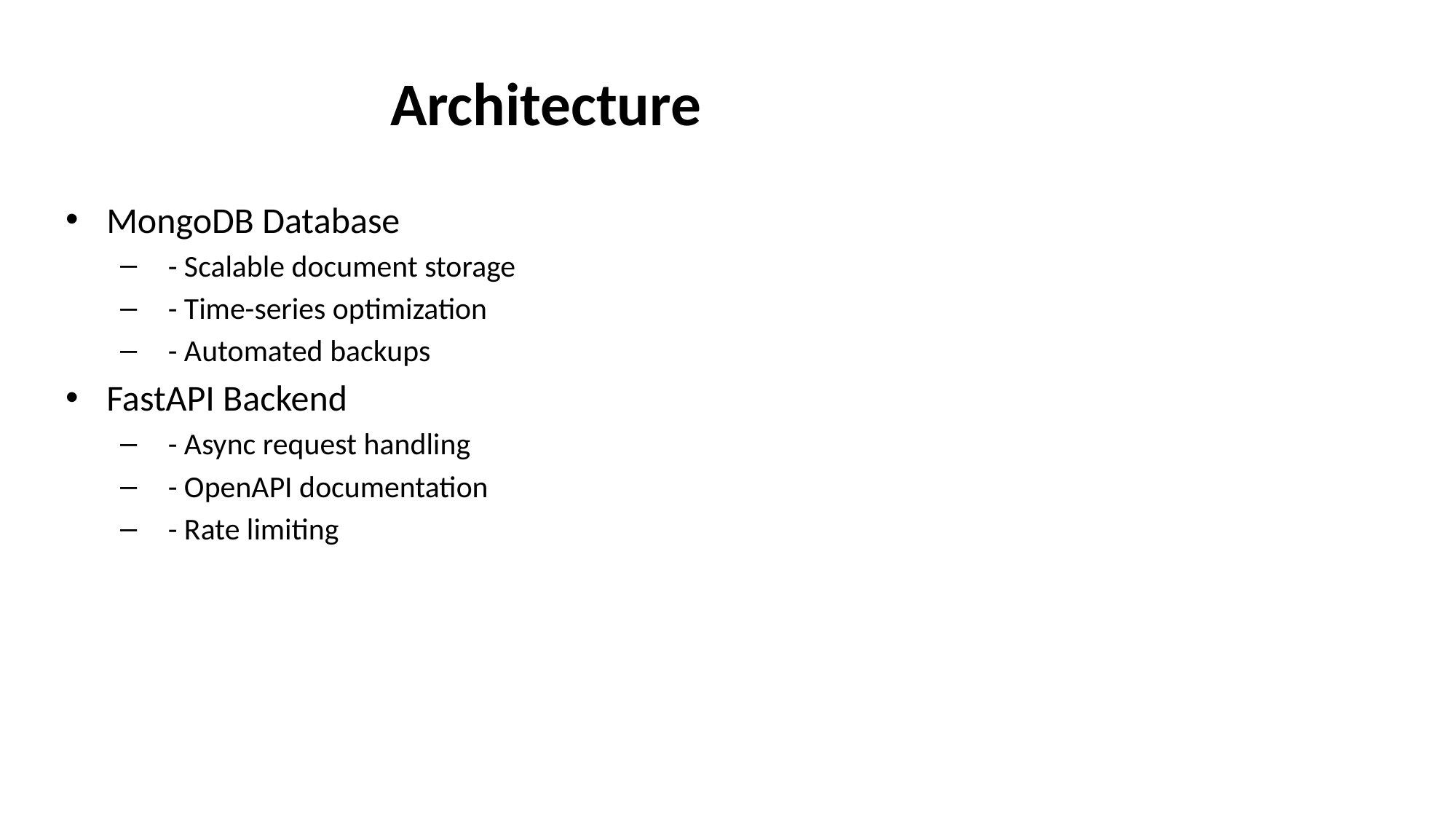

# Architecture
MongoDB Database
  - Scalable document storage
  - Time-series optimization
  - Automated backups
FastAPI Backend
  - Async request handling
  - OpenAPI documentation
  - Rate limiting